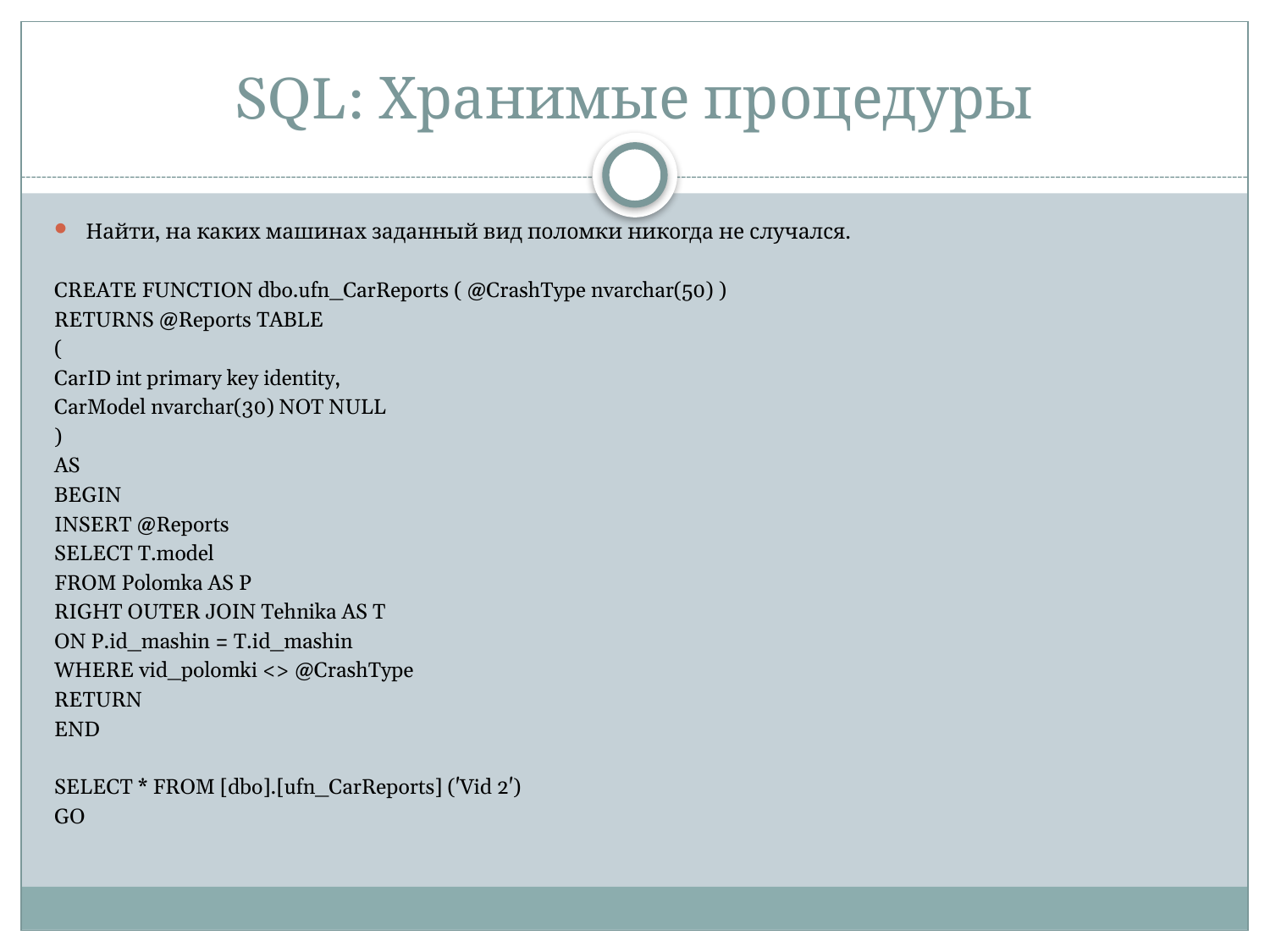

# SQL: Хранимые процедуры
Найти, на каких машинах заданный вид поломки никогда не случался.

CREATE FUNCTION dbo.ufn_CarReports ( @CrashType nvarchar(50) )
RETURNS @Reports TABLE
(
CarID int primary key identity,
CarModel nvarchar(30) NOT NULL
)
AS
BEGIN
INSERT @Reports
SELECT T.model
FROM Polomka AS P
RIGHT OUTER JOIN Tehnika AS T
ON P.id_mashin = T.id_mashin
WHERE vid_polomki <> @CrashType
RETURN
END

SELECT * FROM [dbo].[ufn_CarReports] ('Vid 2')
GO